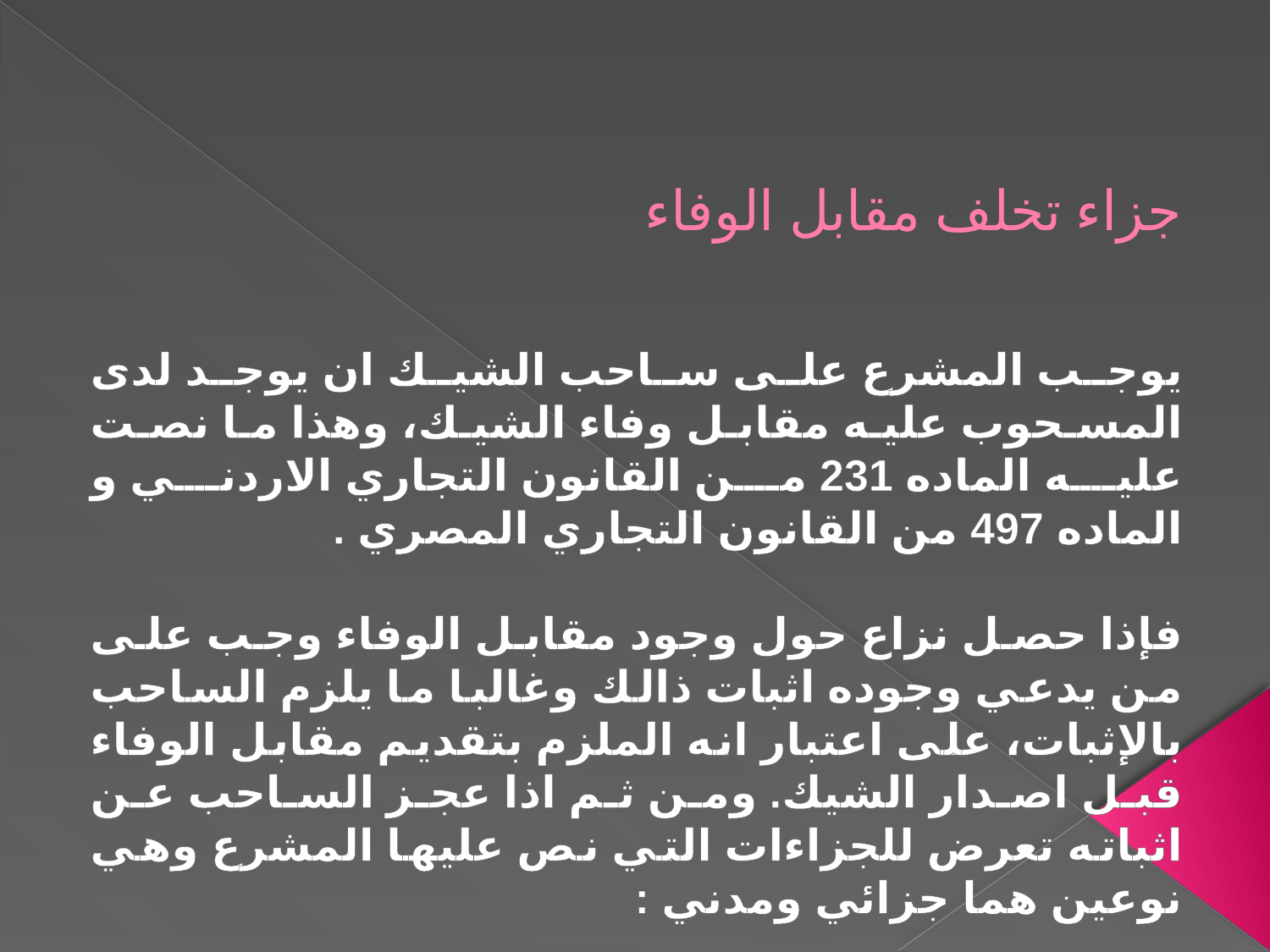

#
جزاء تخلف مقابل الوفاء

يوجب المشرع على ساحب الشيك ان يوجد لدى المسحوب عليه مقابل وفاء الشيك، وهذا ما نصت عليه الماده 231 من القانون التجاري الاردني و الماده 497 من القانون التجاري المصري .

فإذا حصل نزاع حول وجود مقابل الوفاء وجب على من يدعي وجوده اثبات ذالك وغالبا ما يلزم الساحب بالإثبات، على اعتبار انه الملزم بتقديم مقابل الوفاء قبل اصدار الشيك. ومن ثم اذا عجز الساحب عن اثباته تعرض للجزاءات التي نص عليها المشرع وهي نوعين هما جزائي ومدني :